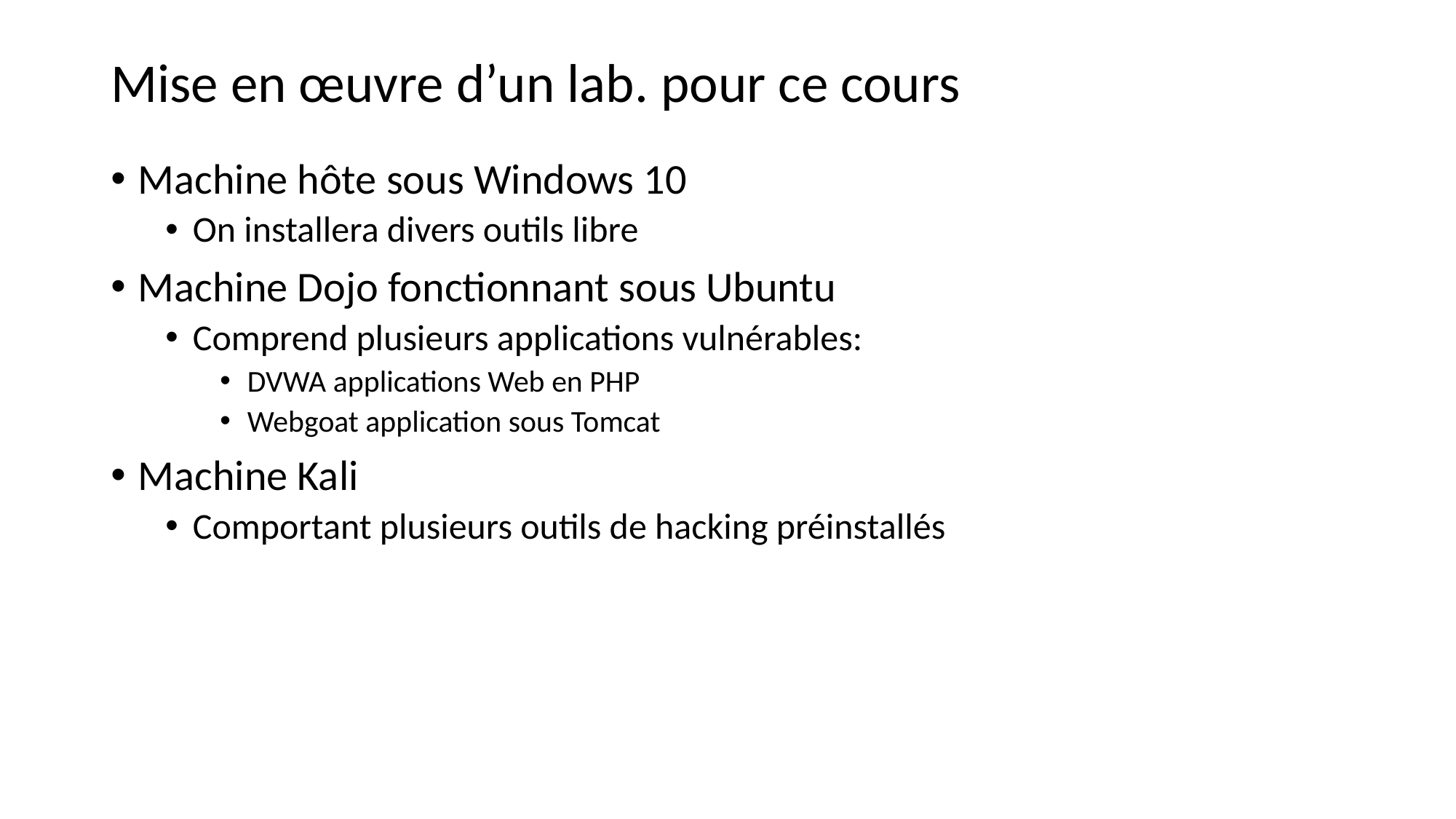

# Mise en œuvre d’un lab. pour ce cours
Machine hôte sous Windows 10
On installera divers outils libre
Machine Dojo fonctionnant sous Ubuntu
Comprend plusieurs applications vulnérables:
DVWA applications Web en PHP
Webgoat application sous Tomcat
Machine Kali
Comportant plusieurs outils de hacking préinstallés